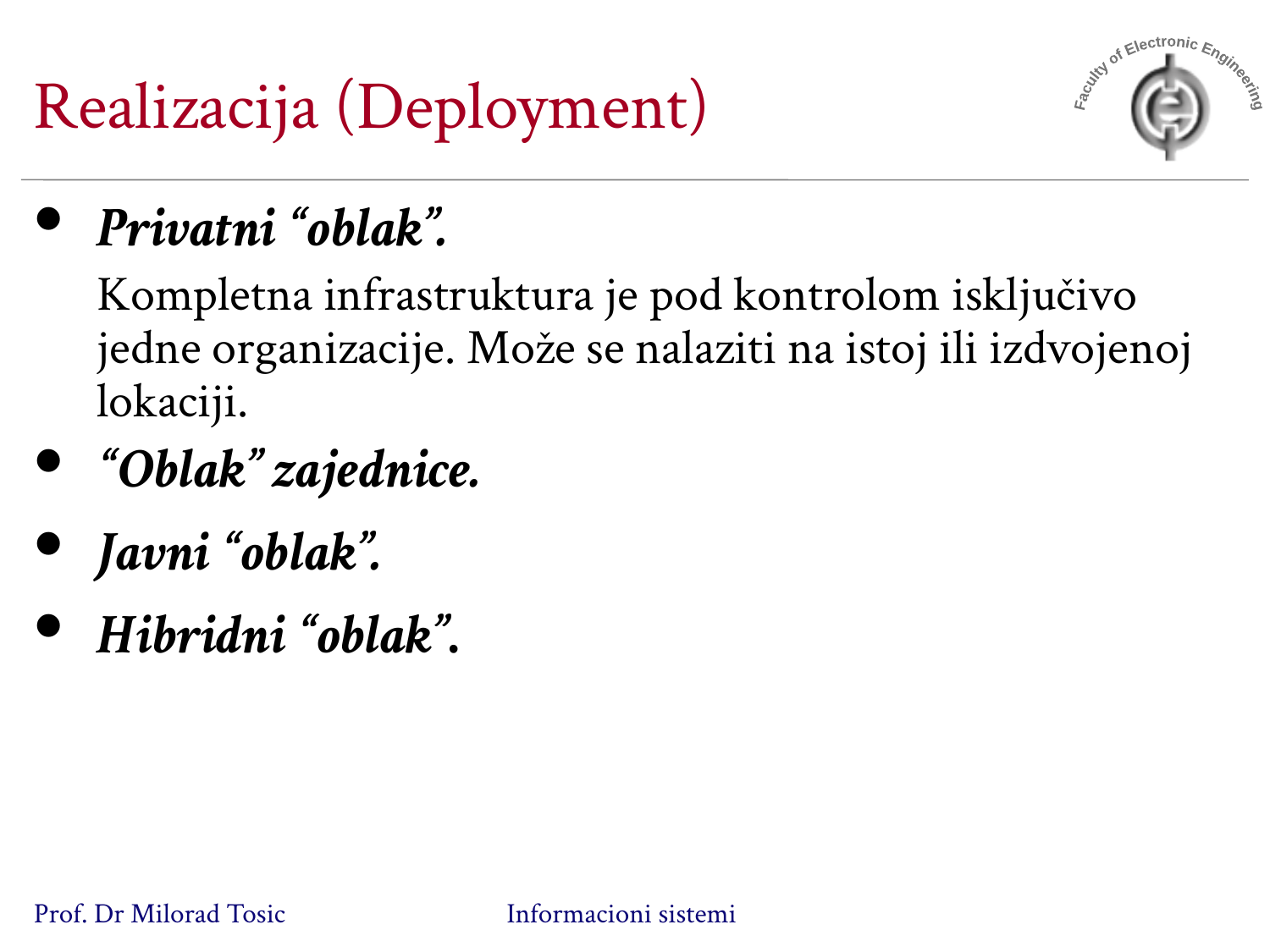

# Realizacija (Deployment)
Privatni “oblak”.
Kompletna infrastruktura je pod kontrolom isključivo jedne organizacije. Može se nalaziti na istoj ili izdvojenoj lokaciji.
“Oblak” zajednice.
Javni “oblak”.
Hibridni “oblak”.
Prof. Dr Milorad Tosic                                   Informacioni sistemi